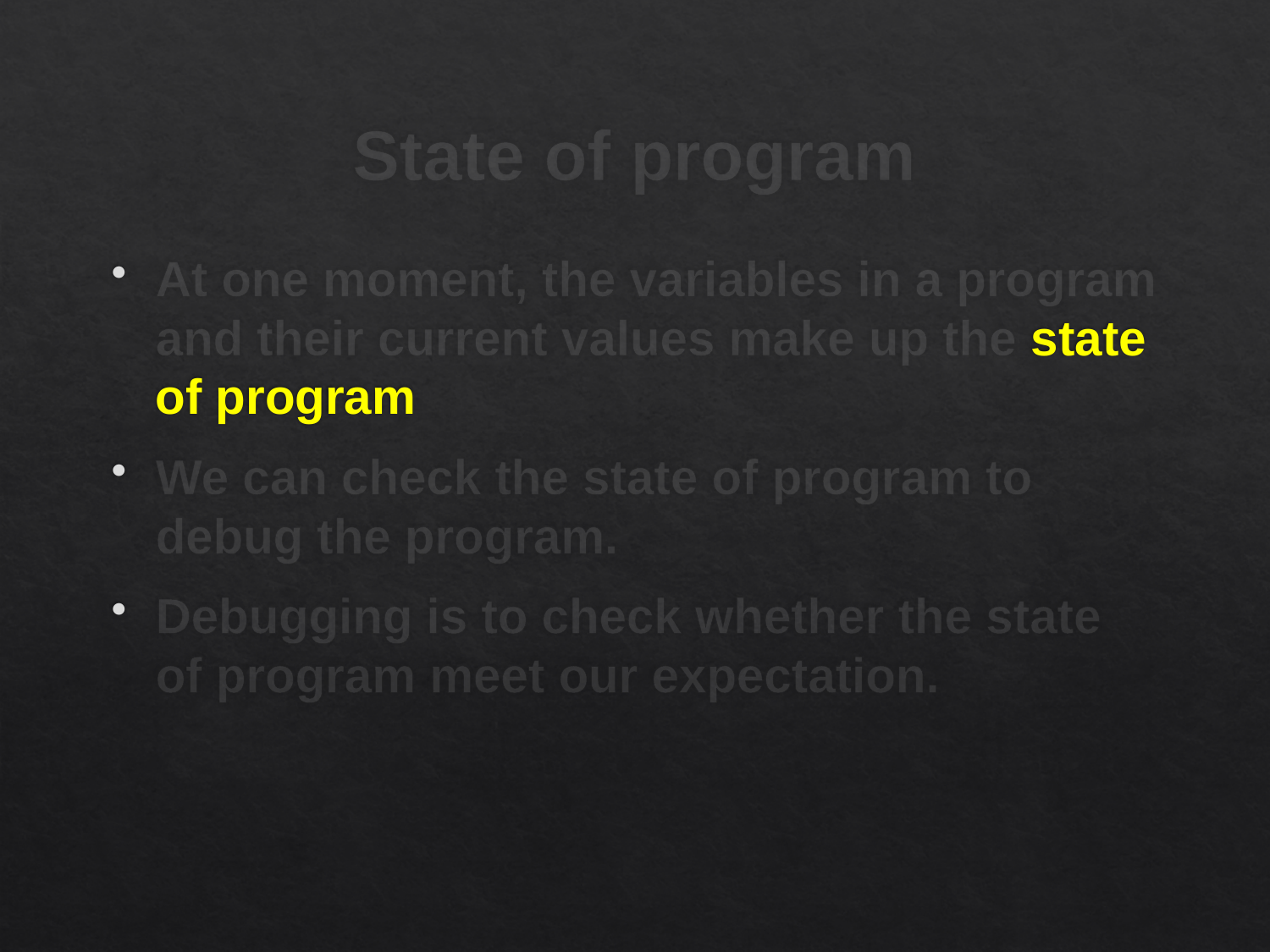

# State of program
At one moment, the variables in a program and their current values make up the state of program
We can check the state of program to debug the program.
Debugging is to check whether the state of program meet our expectation.